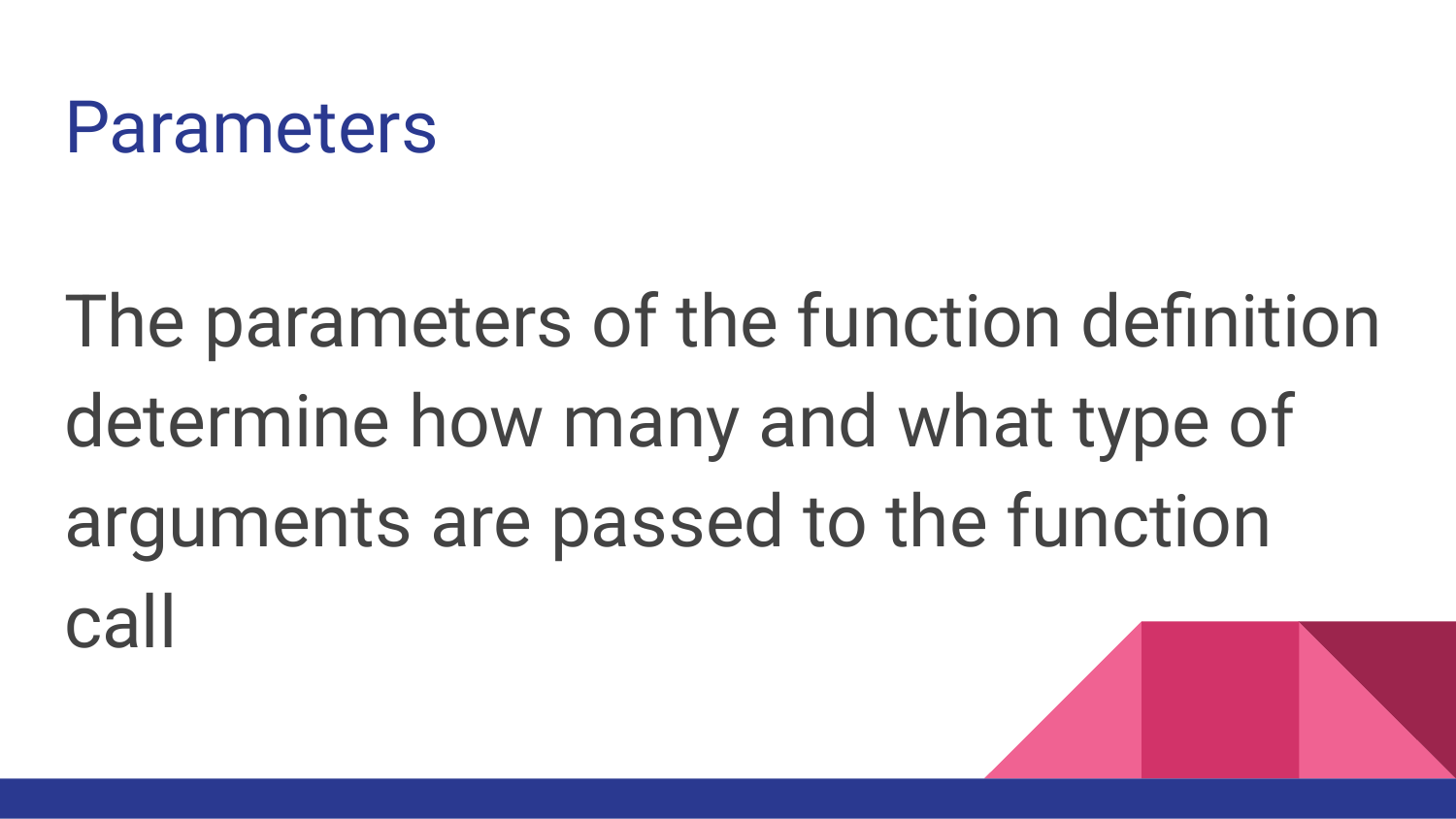

# Parameters
The parameters of the function definition determine how many and what type of arguments are passed to the function call